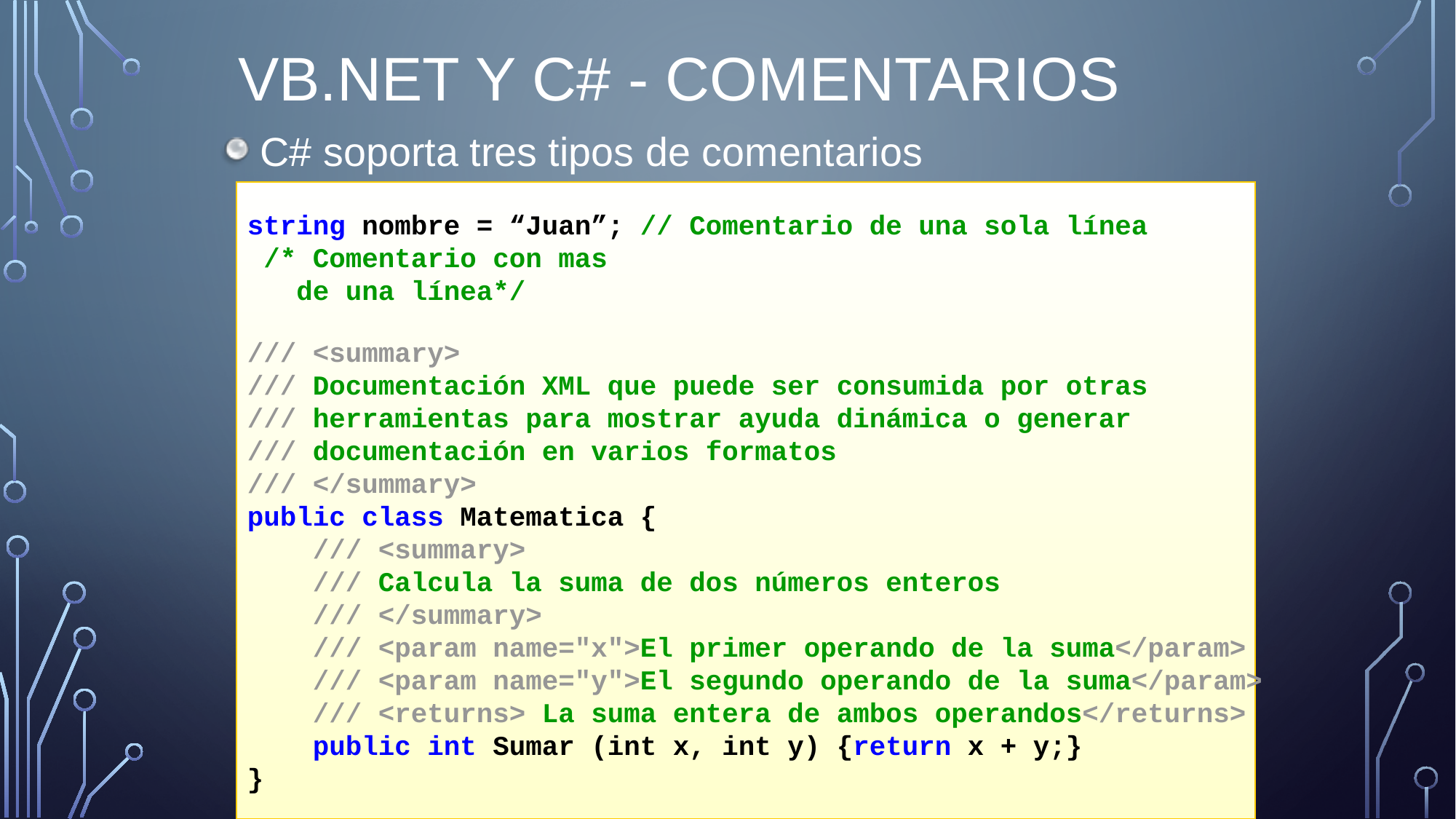

# VB.NET y C# - Comentarios
C# soporta tres tipos de comentarios
string nombre = “Juan”; // Comentario de una sola línea
 /* Comentario con mas
   de una línea*/

/// <summary>
/// Documentación XML que puede ser consumida por otras
/// herramientas para mostrar ayuda dinámica o generar
/// documentación en varios formatos
/// </summary>
public class Matematica {
    /// <summary>
    /// Calcula la suma de dos números enteros
    /// </summary>
    /// <param name="x">El primer operando de la suma</param>
    /// <param name="y">El segundo operando de la suma</param>
    /// <returns> La suma entera de ambos operandos</returns>
    public int Sumar (int x, int y) {return x + y;}
}